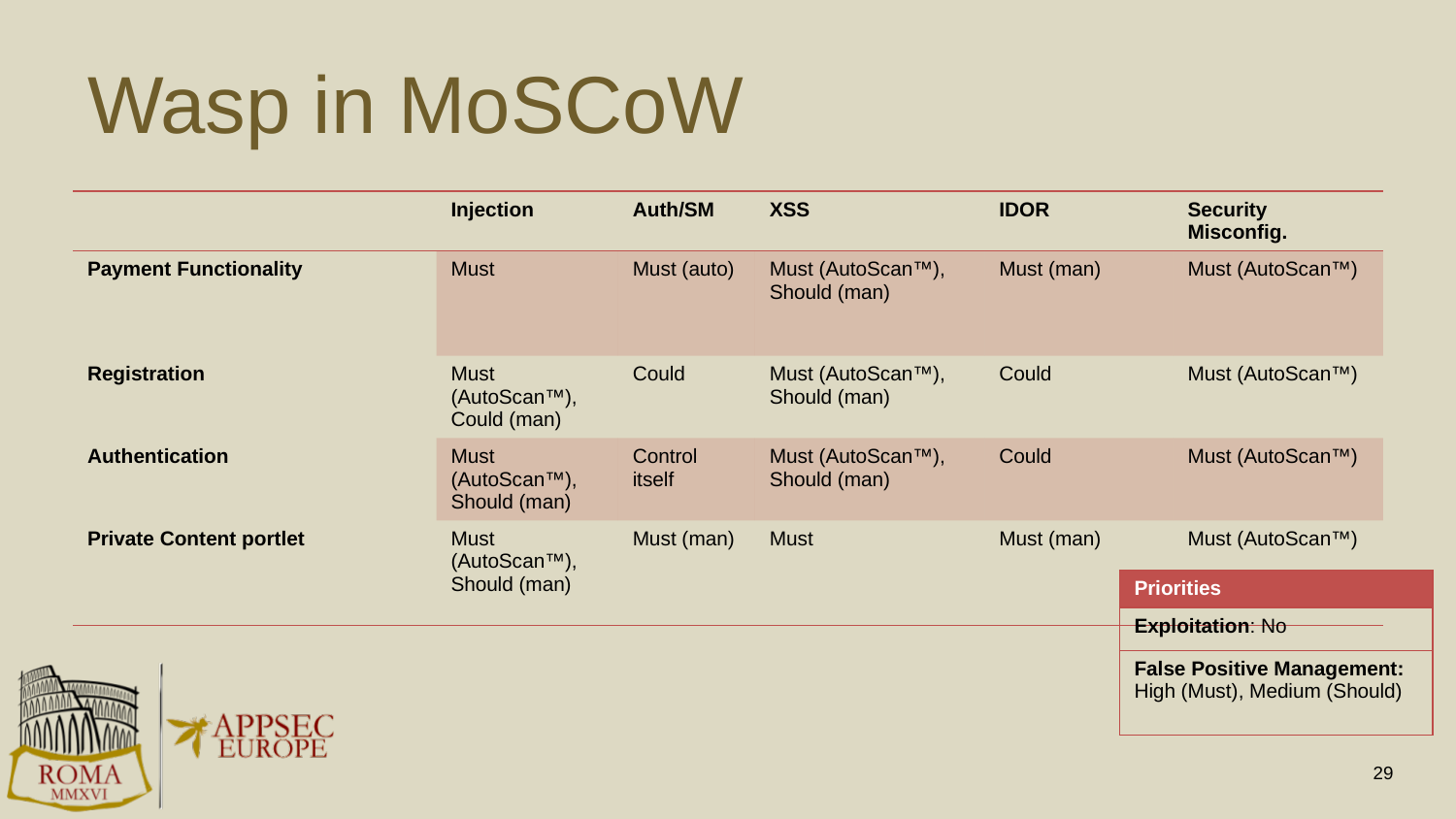

# Wasp in MoSCoW
|  | Injection | Auth/SM | XSS | IDOR | Security Misconfig. |
| --- | --- | --- | --- | --- | --- |
| Payment Functionality | Must | Must (auto) | Must (AutoScan™), Should (man) | Must (man) | Must (AutoScan™) |
| Registration | Must (AutoScan™), Could (man) | Could | Must (AutoScan™), Should (man) | Could | Must (AutoScan™) |
| Authentication | Must (AutoScan™), Should (man) | Control itself | Must (AutoScan™), Should (man) | Could | Must (AutoScan™) |
| Private Content portlet | Must (AutoScan™), Should (man) | Must (man) | Must | Must (man) | Must (AutoScan™) |
| Priorities |
| --- |
| Exploitation: No |
| False Positive Management: High (Must), Medium (Should) |

29